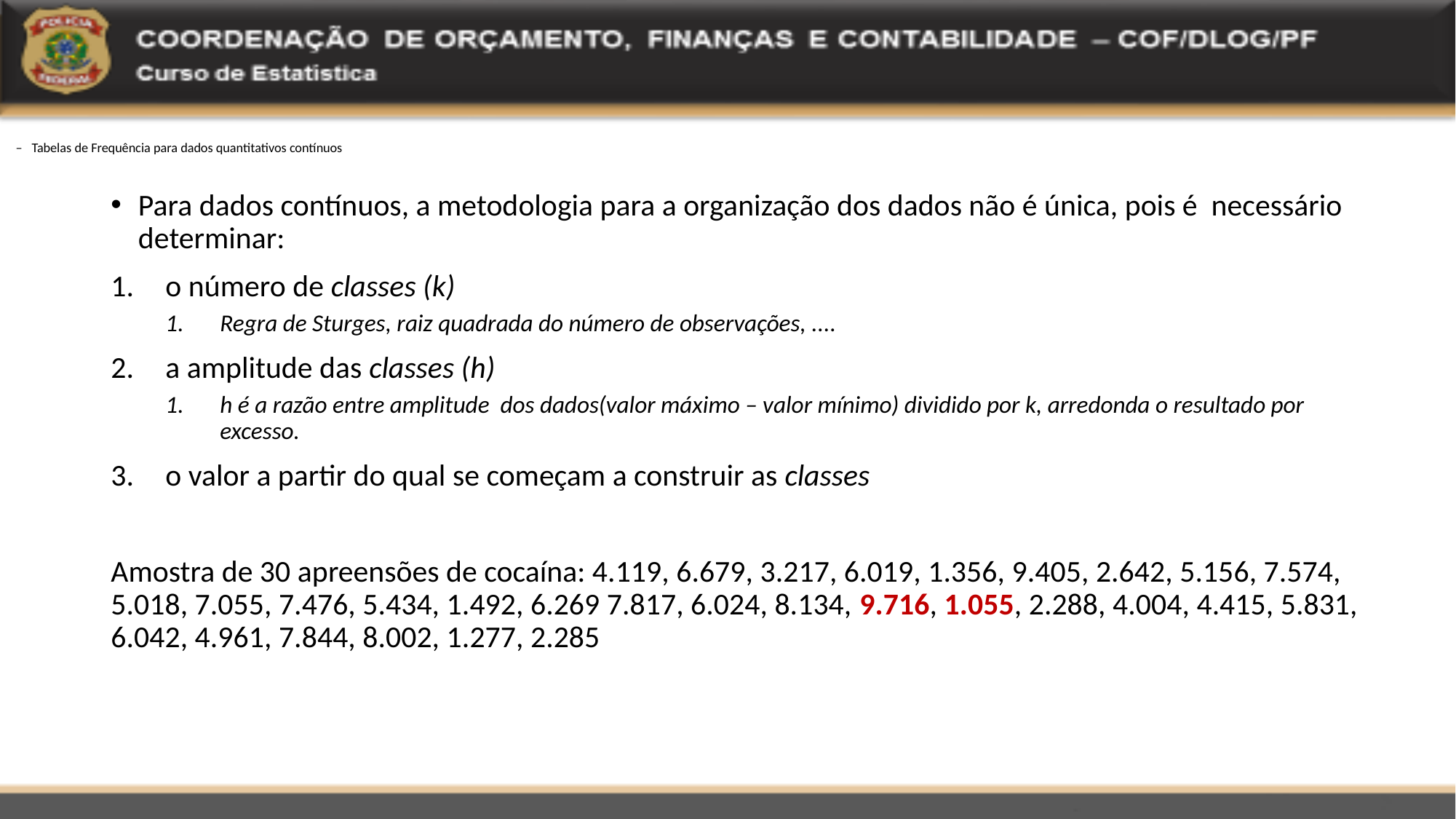

# –   Tabelas de Frequência para dados quantitativos contínuos
Para dados contínuos, a metodologia para a organização dos dados não é única, pois é  necessário determinar:
o número de classes (k)
Regra de Sturges, raiz quadrada do número de observações, ....
a amplitude das classes (h)
h é a razão entre amplitude  dos dados(valor máximo – valor mínimo) dividido por k, arredonda o resultado por excesso.
o valor a partir do qual se começam a construir as classes

Amostra de 30 apreensões de cocaína: 4.119, 6.679, 3.217, 6.019, 1.356, 9.405, 2.642, 5.156, 7.574, 5.018, 7.055, 7.476, 5.434, 1.492, 6.269 7.817, 6.024, 8.134, 9.716, 1.055, 2.288, 4.004, 4.415, 5.831, 6.042, 4.961, 7.844, 8.002, 1.277, 2.285